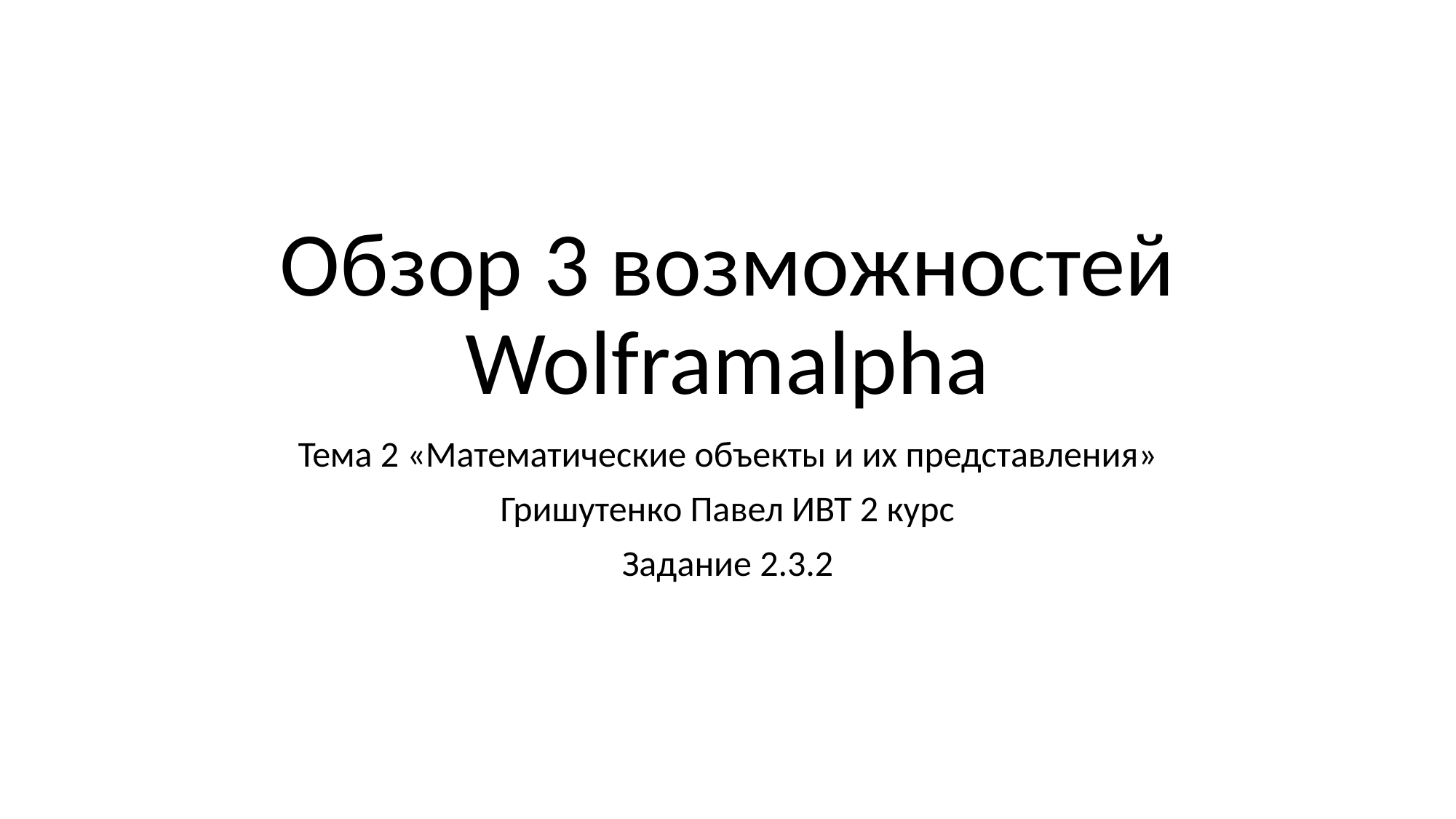

# Обзор 3 возможностей Wolframalpha
Тема 2 «Математические объекты и их представления»
Гришутенко Павел ИВТ 2 курс
Задание 2.3.2